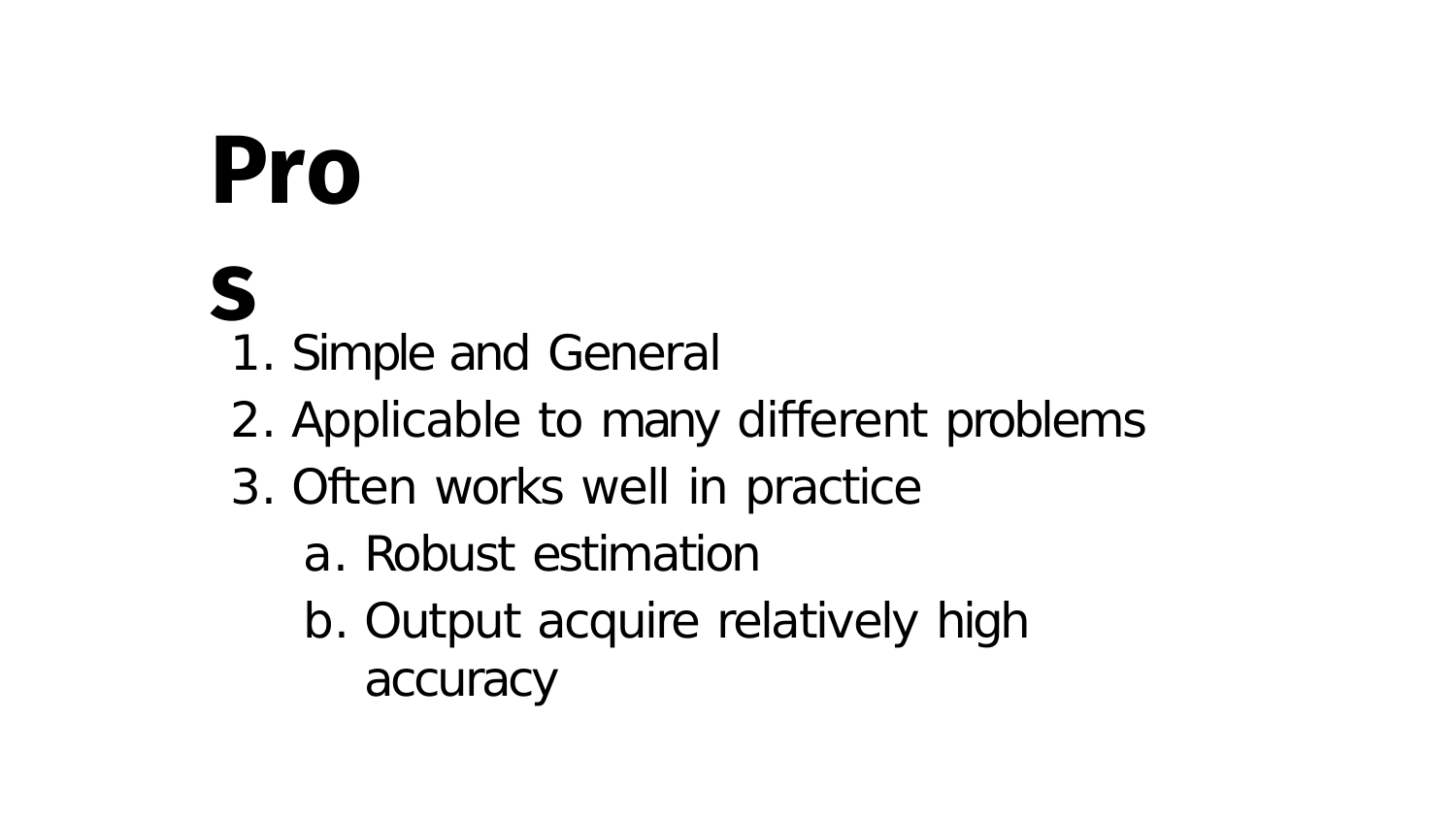

# Pros
Simple and General
Applicable to many different problems
Often works well in practice
Robust estimation
Output acquire relatively high accuracy